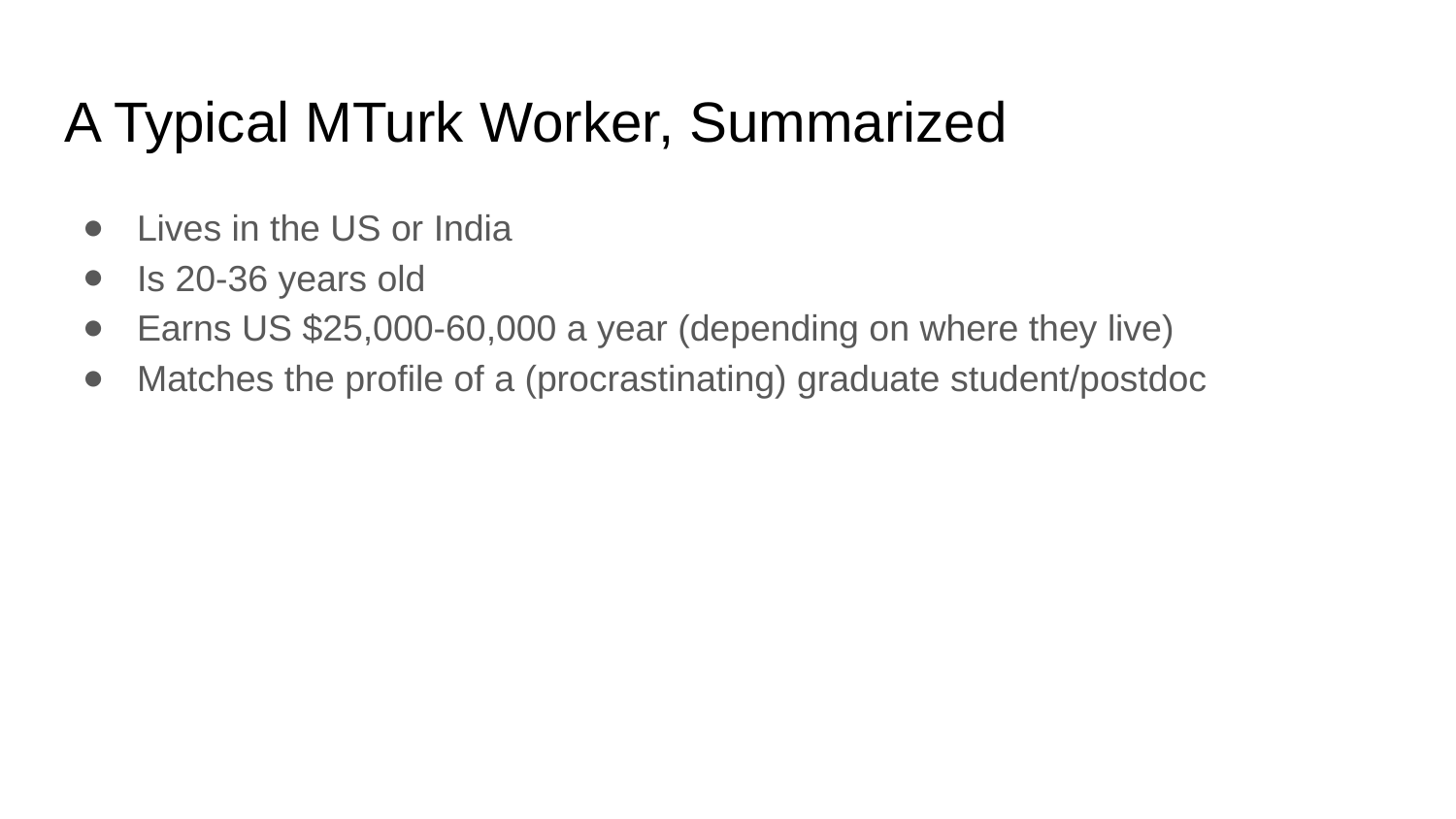

# A Typical MTurk Worker, Summarized
Lives in the US or India
Is 20‐36 years old
Earns US $25,000‐60,000 a year (depending on where they live)
Matches the profile of a (procrastinating) graduate student/postdoc